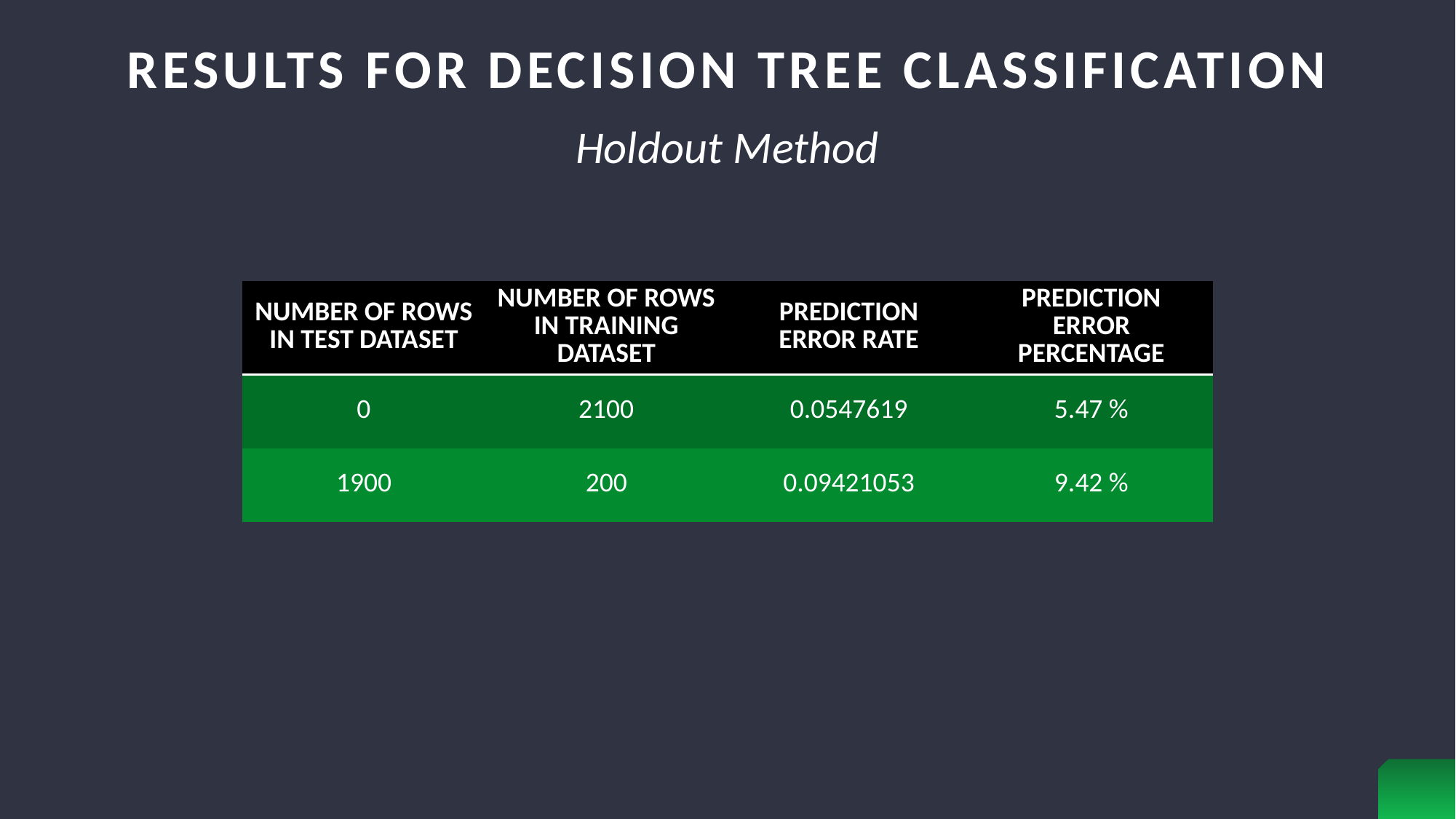

# RESULTS FOR decision tree CLASSIFICATION
Holdout Method
| NUMBER OF ROWS IN TEST DATASET | NUMBER OF ROWS IN TRAINING DATASET | PREDICTION ERROR RATE | PREDICTION ERROR PERCENTAGE |
| --- | --- | --- | --- |
| 0 | 2100 | 0.0547619 | 5.47 % |
| 1900 | 200 | 0.09421053 | 9.42 % |